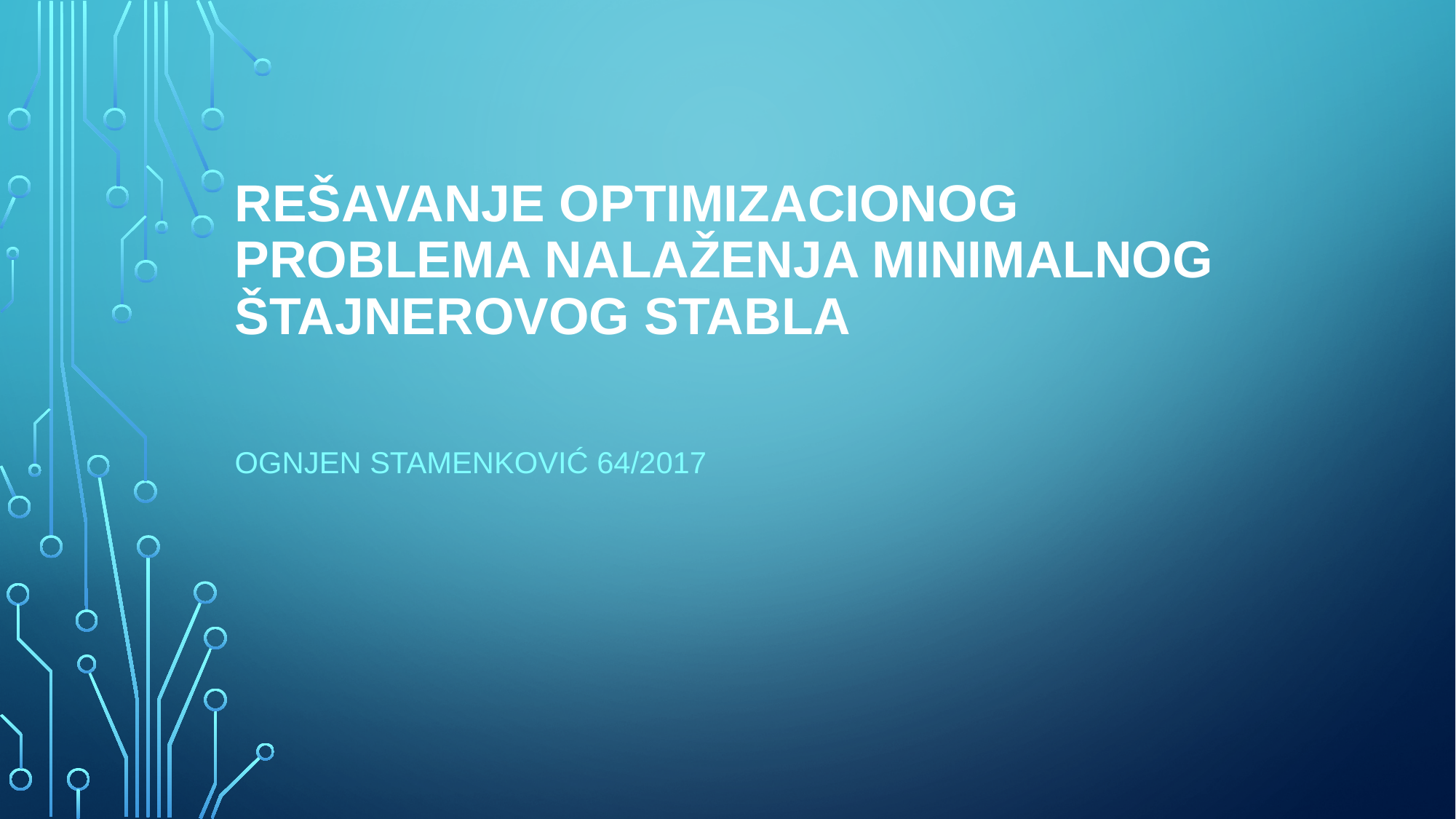

# Rešavanje optimizacionog problema nalaženja minimalnog Štajnerovog stabla
Ognjen Stamenković 64/2017